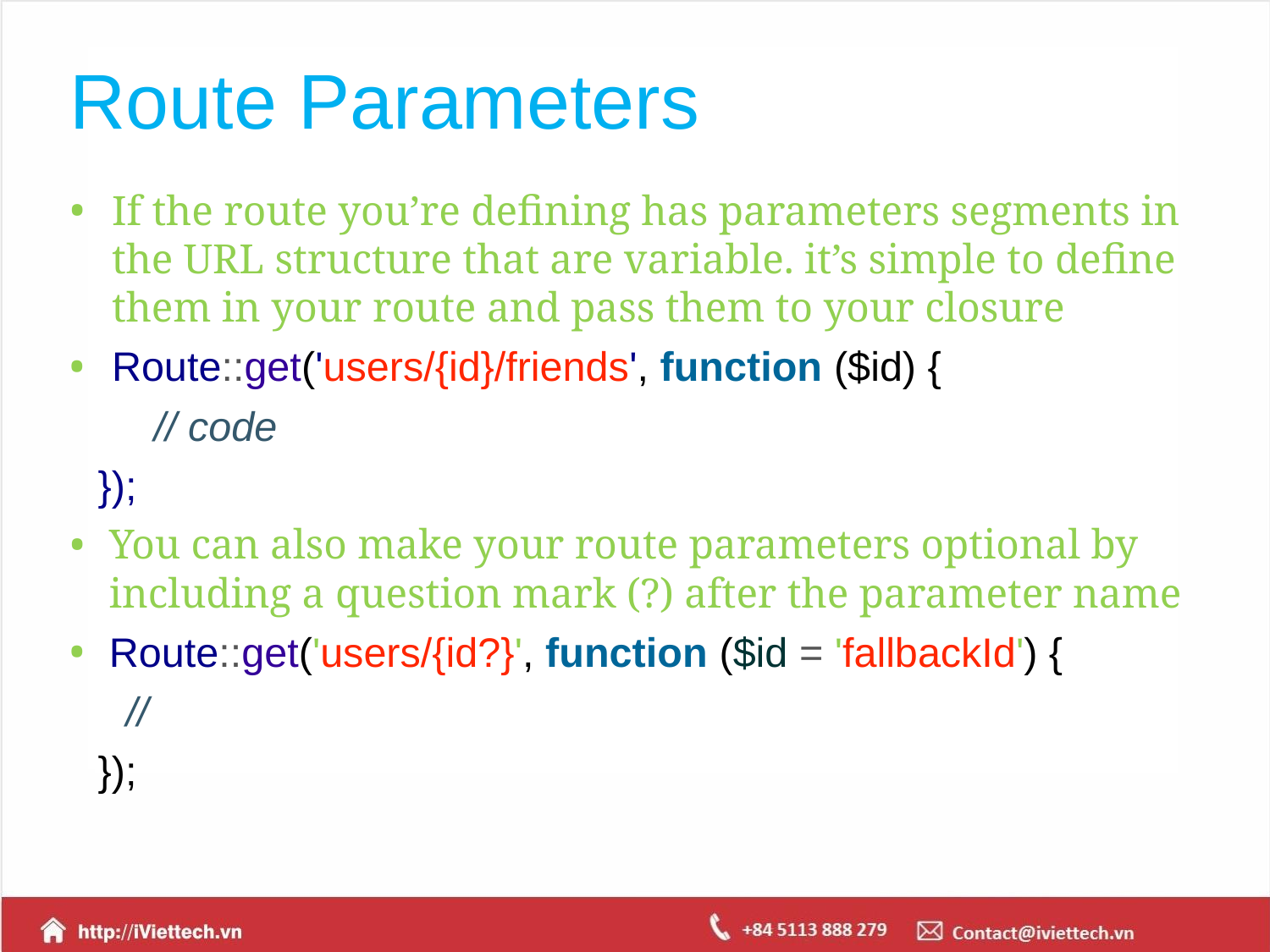

# Route Parameters
If the route you’re defining has parameters segments in the URL structure that are variable. it’s simple to define them in your route and pass them to your closure
Route::get('users/{id}/friends', function ($id) {
// code
});
You can also make your route parameters optional by including a question mark (?) after the parameter name
Route::get('users/{id?}', function ($id = 'fallbackId') {
//
});